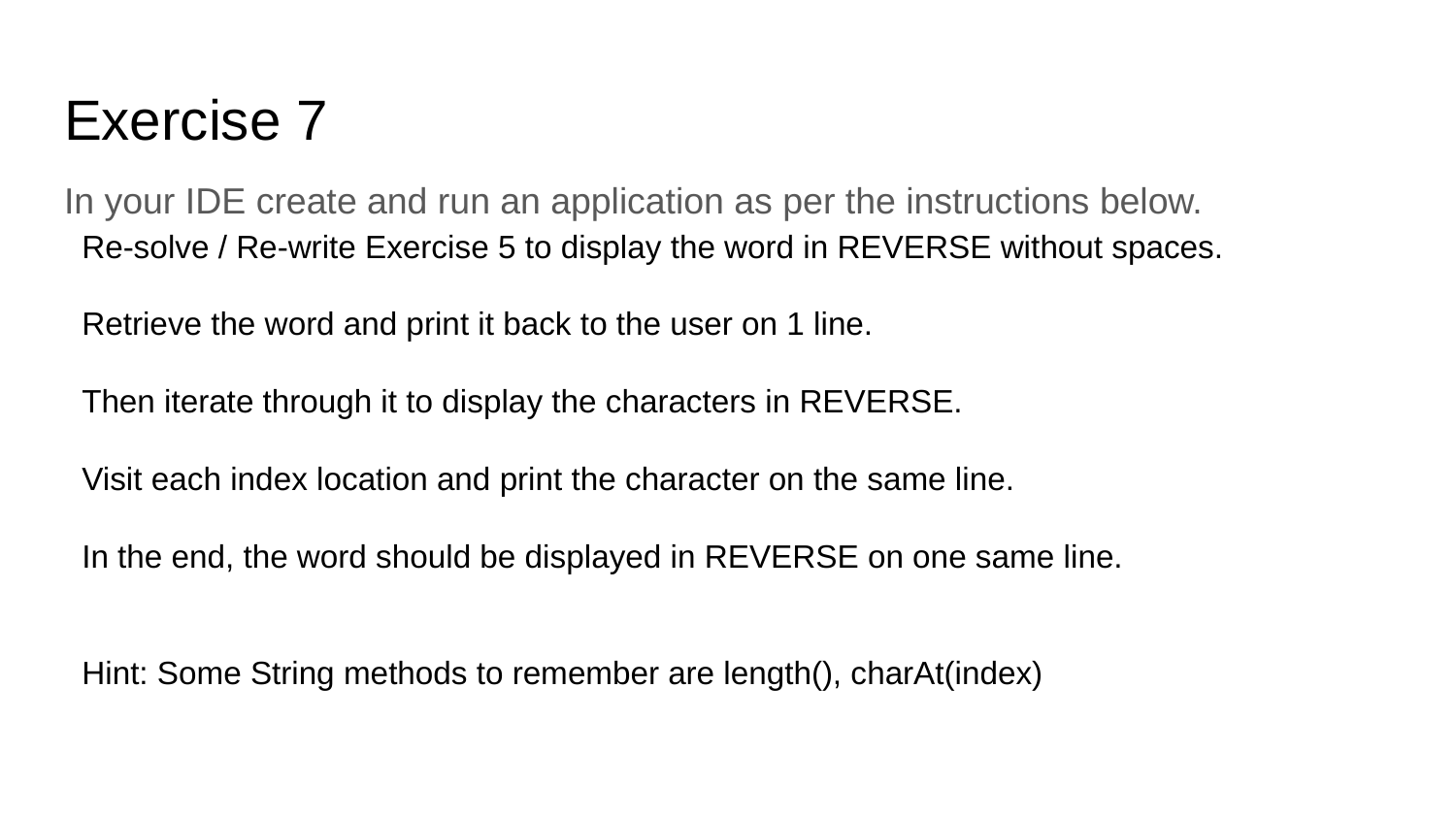

# Exercise 7
In your IDE create and run an application as per the instructions below.
Re-solve / Re-write Exercise 5 to display the word in REVERSE without spaces.

Retrieve the word and print it back to the user on 1 line.

Then iterate through it to display the characters in REVERSE.

Visit each index location and print the character on the same line.

In the end, the word should be displayed in REVERSE on one same line.

Hint: Some String methods to remember are length(), charAt(index)